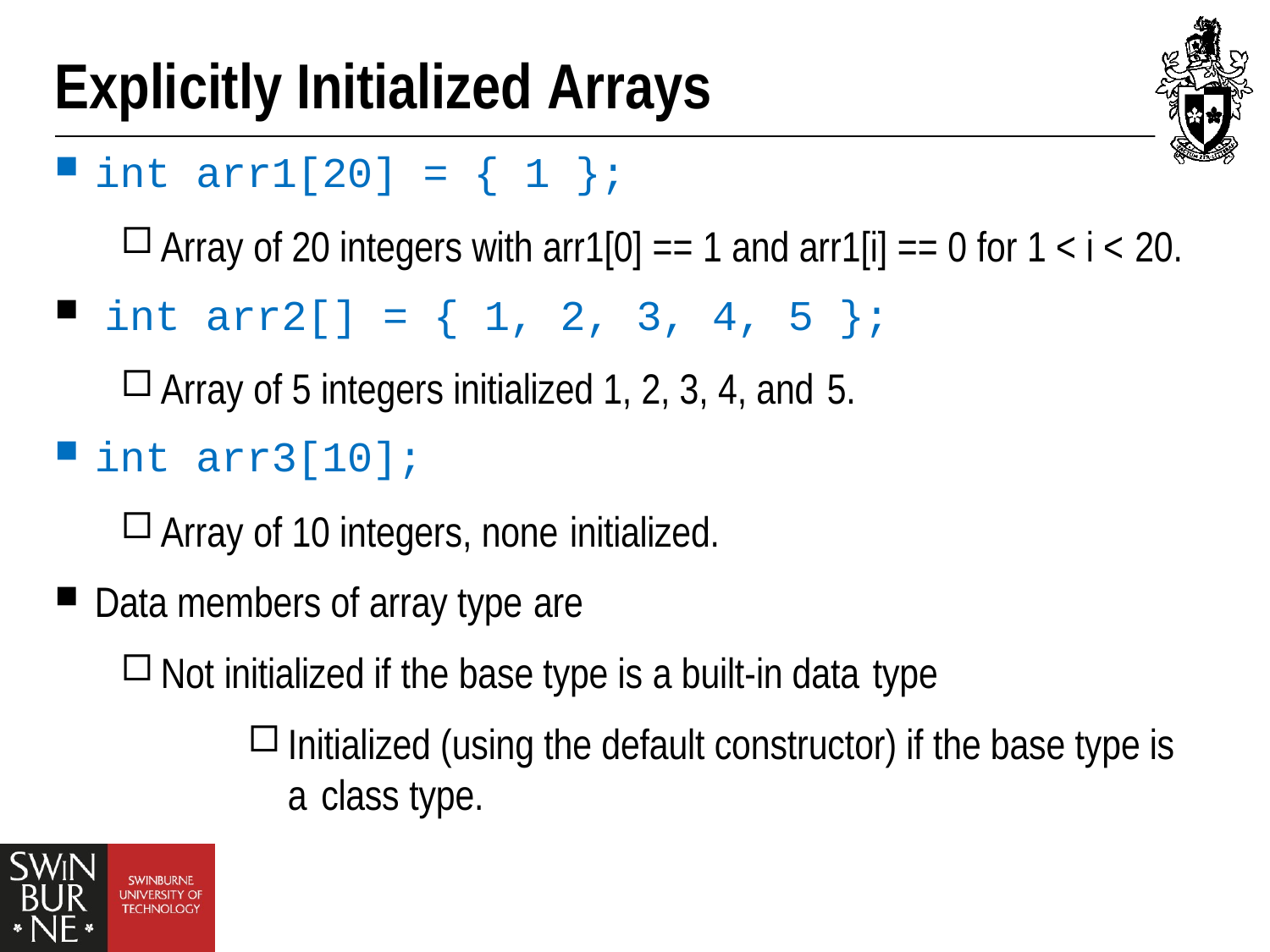

# Explicitly Initialized Arrays
int arr1[20] = { 1 };
Array of 20 integers with arr1[0] == 1 and arr1[i] == 0 for 1 < i < 20.
int arr2[] = { 1, 2, 3, 4, 5 };
Array of 5 integers initialized 1, 2, 3, 4, and 5.
int arr3[10];
Array of 10 integers, none initialized.
Data members of array type are
Not initialized if the base type is a built-in data type
Initialized (using the default constructor) if the base type is a class type.